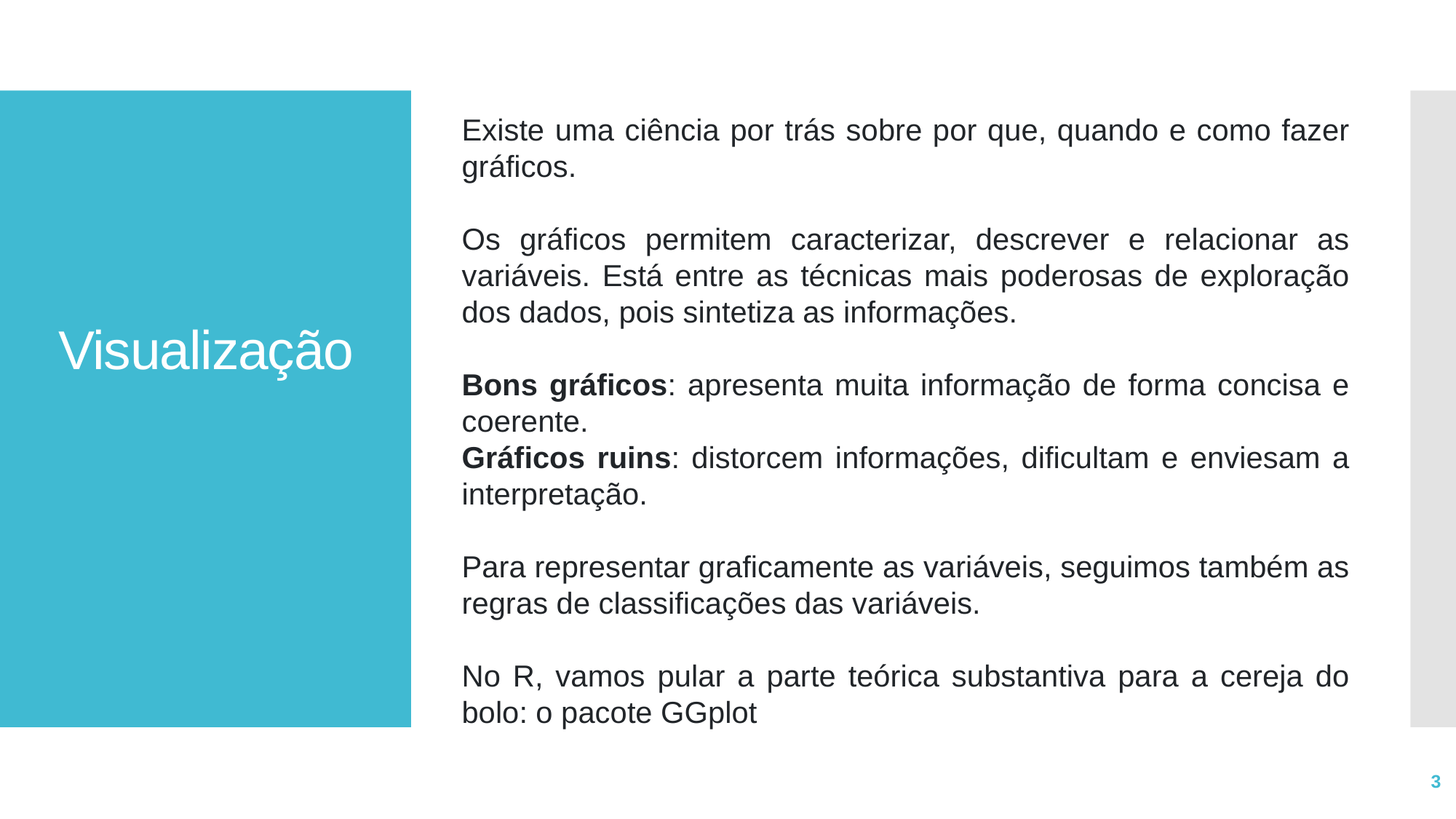

Existe uma ciência por trás sobre por que, quando e como fazer gráficos.

Os gráficos permitem caracterizar, descrever e relacionar as variáveis. Está entre as técnicas mais poderosas de exploração dos dados, pois sintetiza as informações.

Bons gráficos: apresenta muita informação de forma concisa e coerente.
Gráficos ruins: distorcem informações, dificultam e enviesam a interpretação.

Para representar graficamente as variáveis, seguimos também as regras de classificações das variáveis.

No R, vamos pular a parte teórica substantiva para a cereja do bolo: o pacote GGplot
# Visualização
3